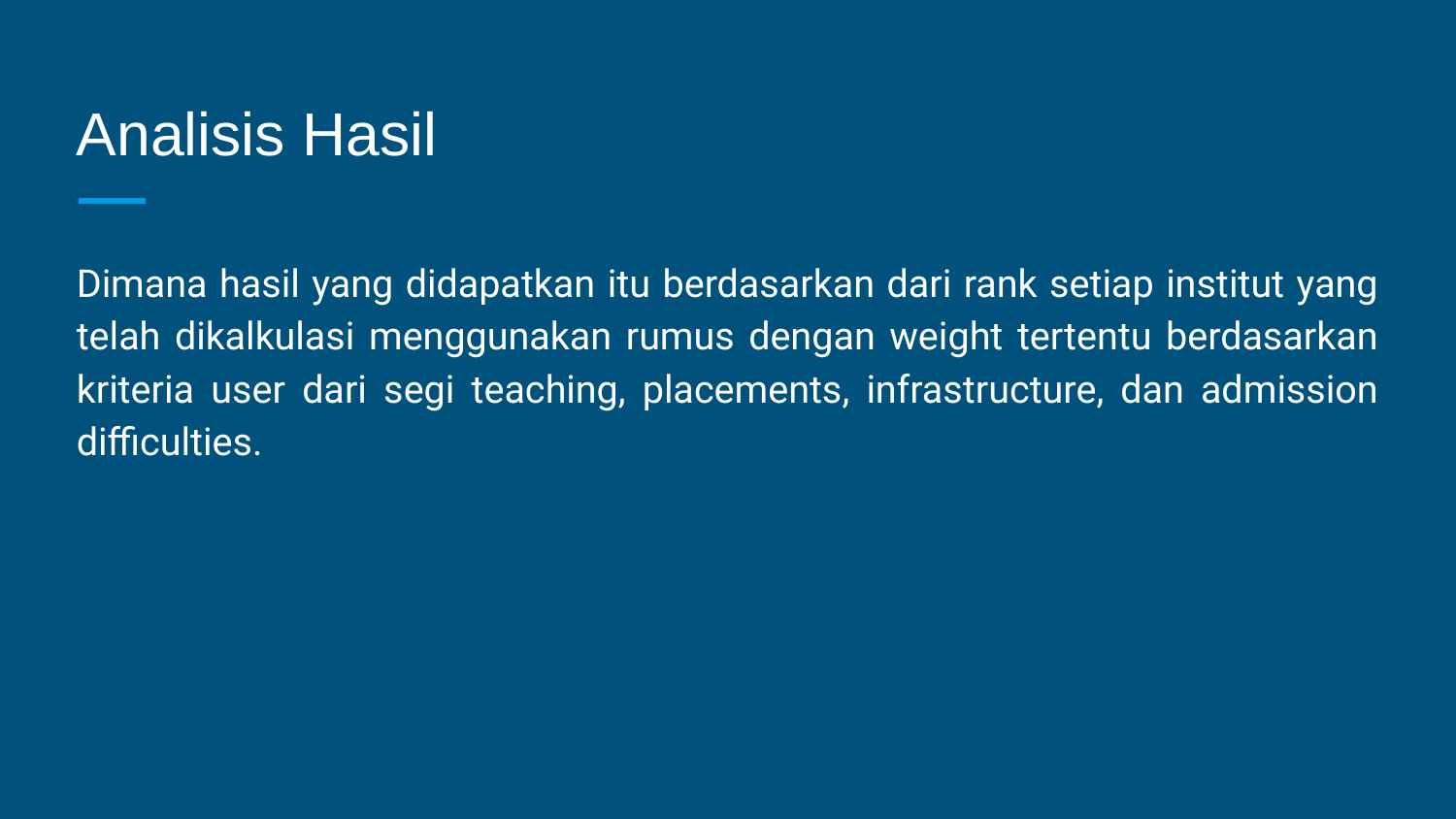

# Analisis Hasil
Dimana hasil yang didapatkan itu berdasarkan dari rank setiap institut yang telah dikalkulasi menggunakan rumus dengan weight tertentu berdasarkan kriteria user dari segi teaching, placements, infrastructure, dan admission difficulties.